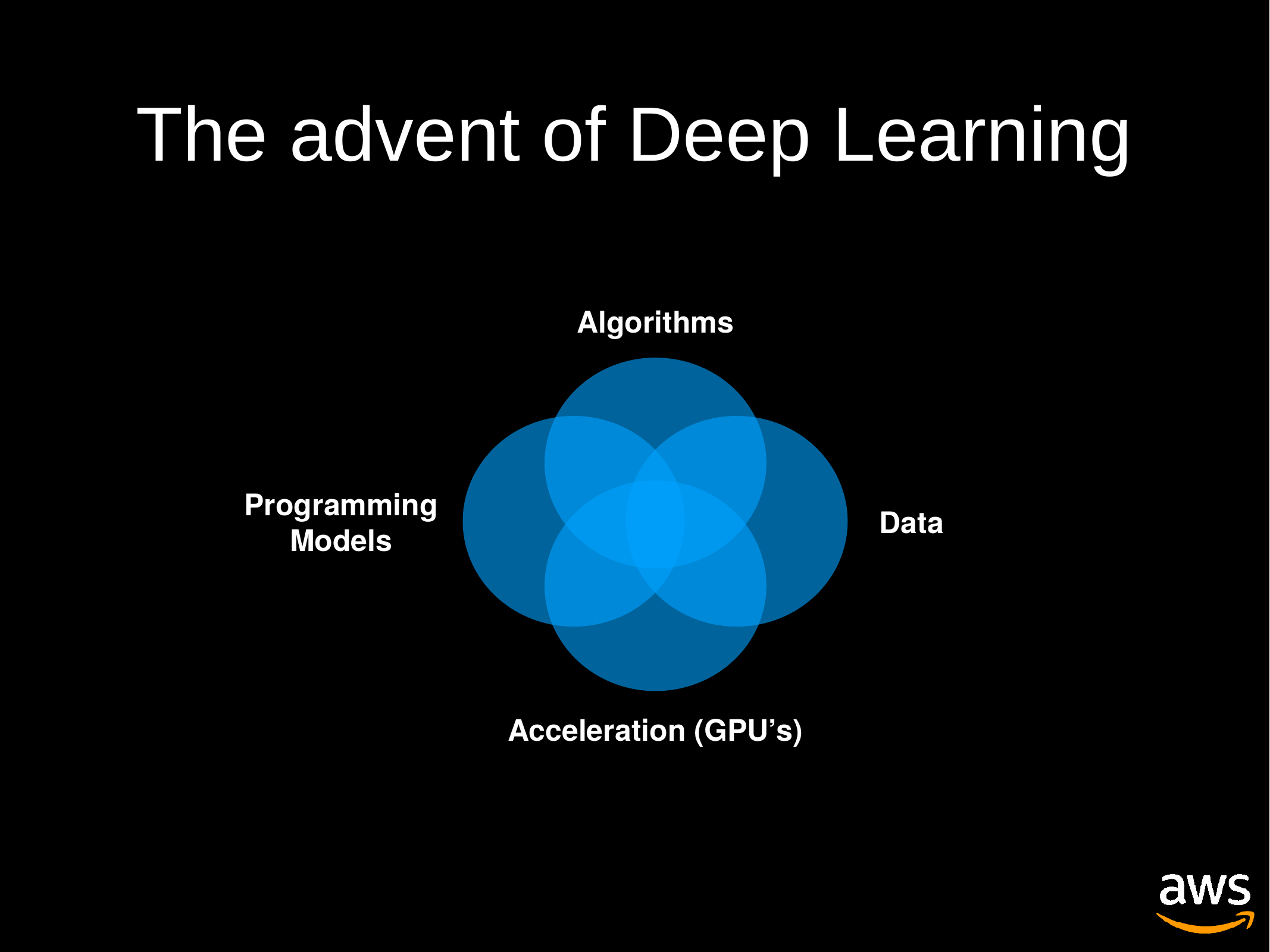

# The advent of Deep Learning
Algorithms

Programming
Models
Data
Acceleration (GPU’s)